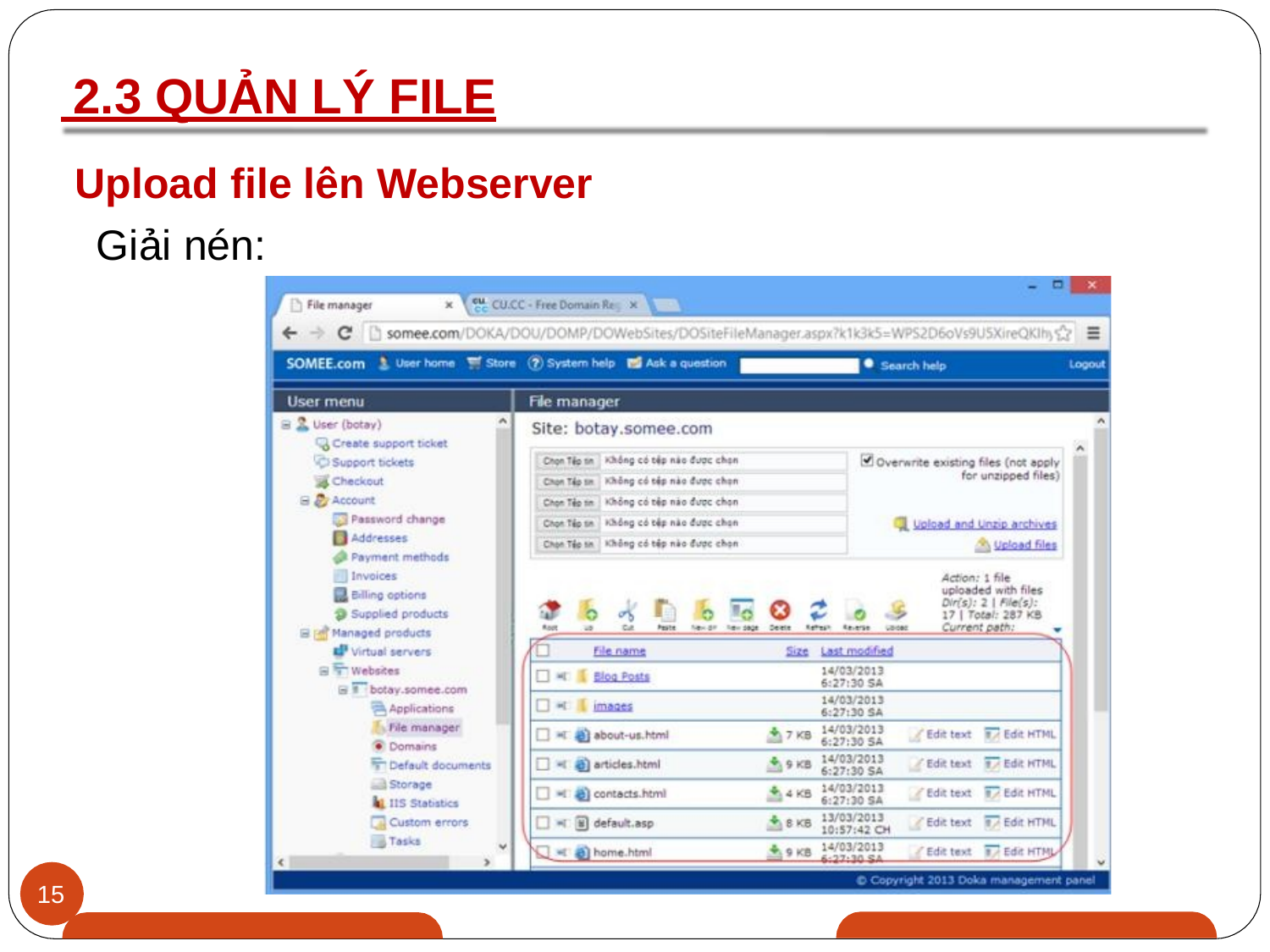

# 2.3 QUẢN LÝ FILE
Upload file lên Webserver
Giải nén:

15